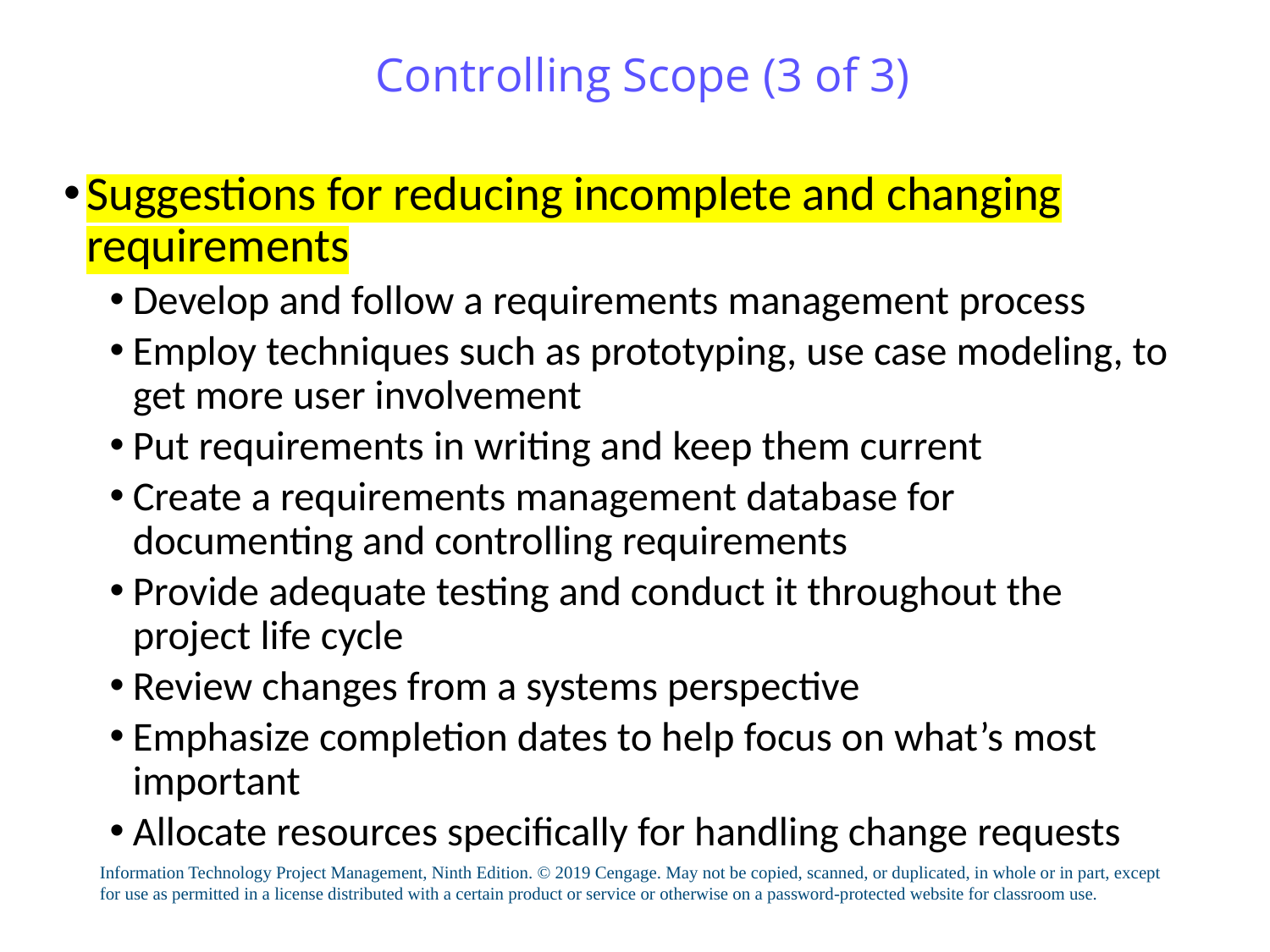

# Controlling Scope (3 of 3)
Suggestions for reducing incomplete and changing requirements
Develop and follow a requirements management process
Employ techniques such as prototyping, use case modeling, to get more user involvement
Put requirements in writing and keep them current
Create a requirements management database for documenting and controlling requirements
Provide adequate testing and conduct it throughout the project life cycle
Review changes from a systems perspective
Emphasize completion dates to help focus on what’s most important
Allocate resources specifically for handling change requests

Information Technology Project Management, Ninth Edition. © 2019 Cengage. May not be copied, scanned, or duplicated, in whole or in part, except for use as permitted in a license distributed with a certain product or service or otherwise on a password-protected website for classroom use.